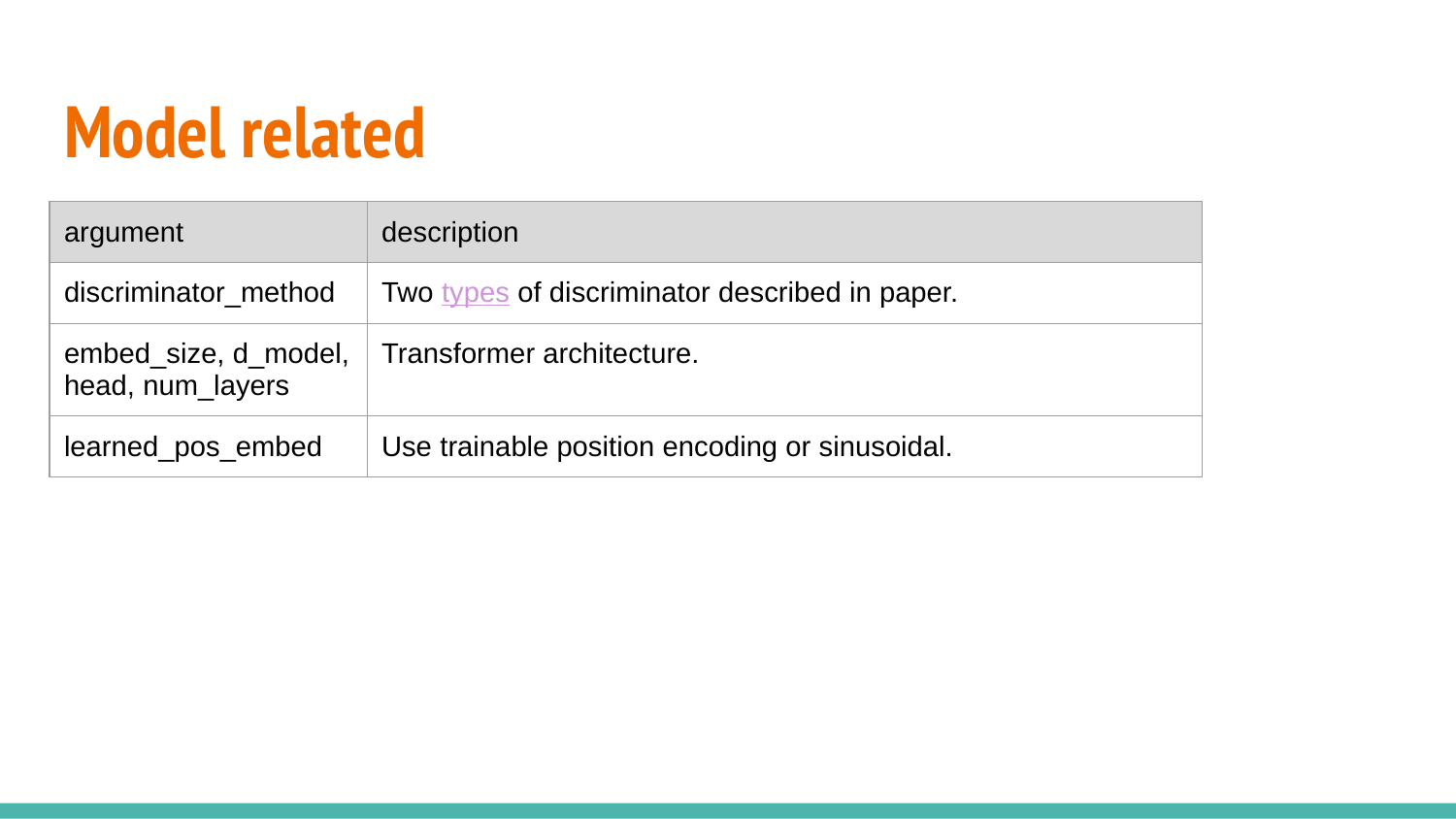

# Model related
| argument | description |
| --- | --- |
| discriminator\_method | Two types of discriminator described in paper. |
| embed\_size, d\_model, head, num\_layers | Transformer architecture. |
| learned\_pos\_embed | Use trainable position encoding or sinusoidal. |